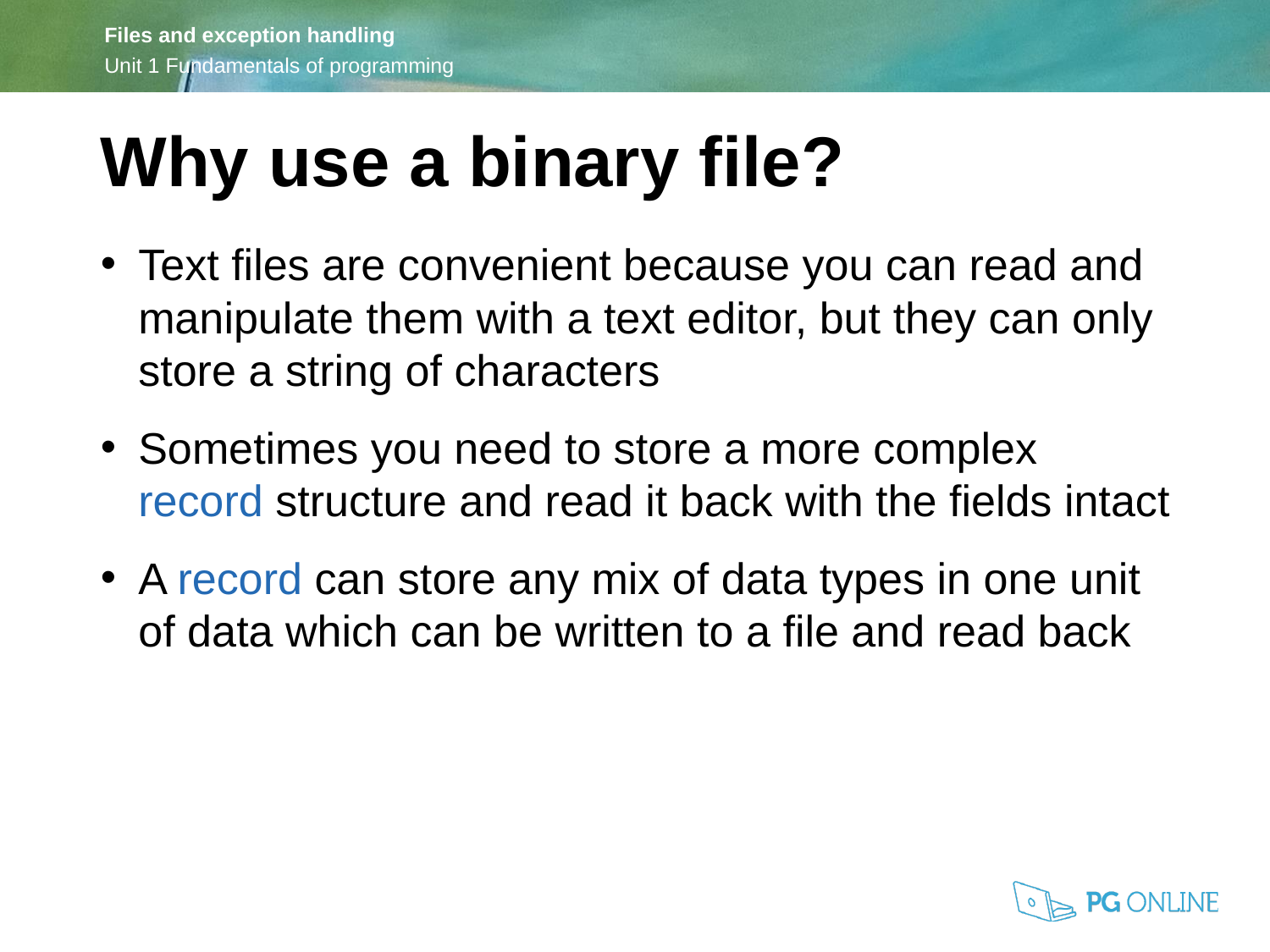

Why use a binary file?
Text files are convenient because you can read and manipulate them with a text editor, but they can only store a string of characters
Sometimes you need to store a more complex record structure and read it back with the fields intact
A record can store any mix of data types in one unit of data which can be written to a file and read back